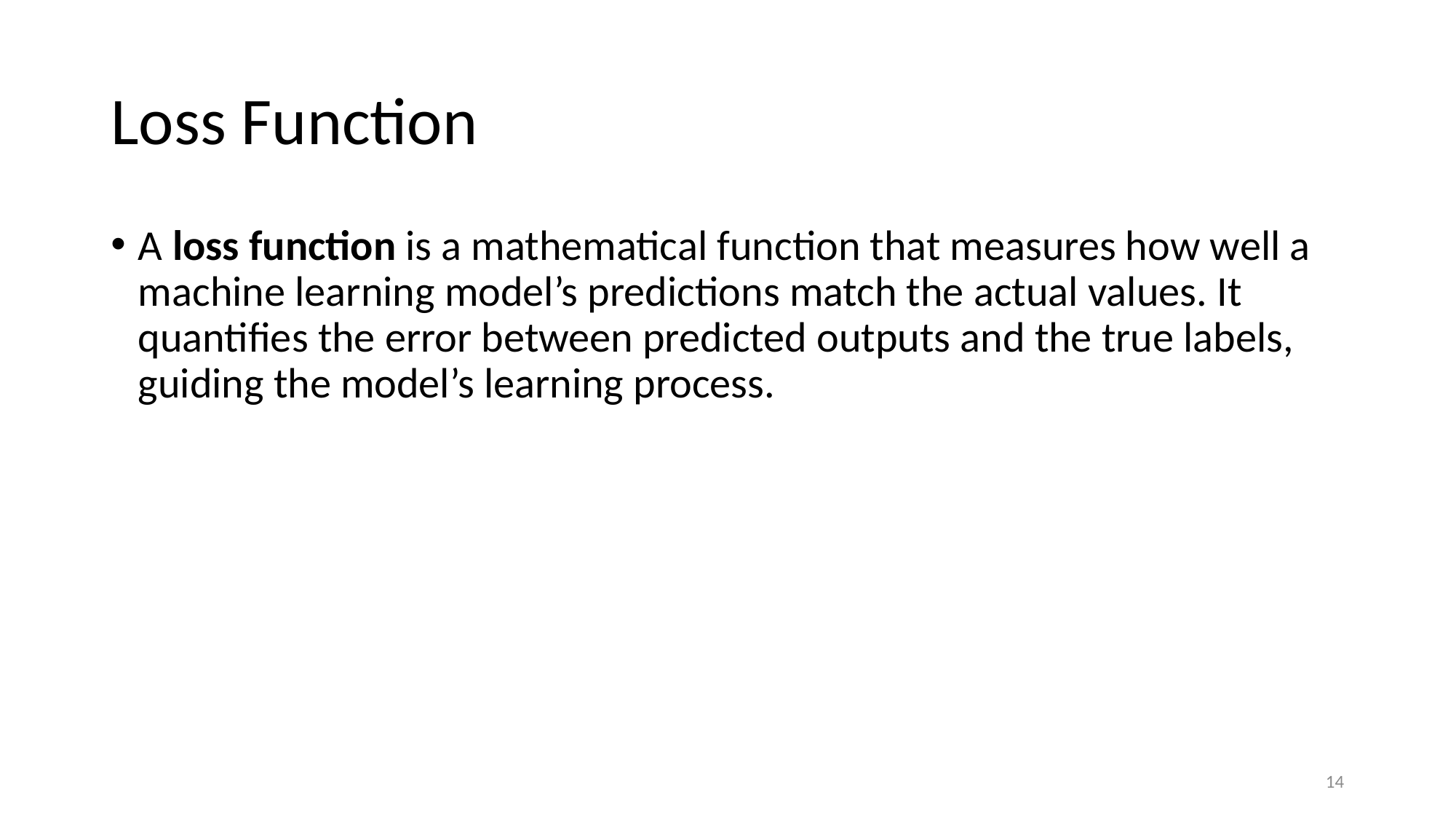

# Loss Function
A loss function is a mathematical function that measures how well a machine learning model’s predictions match the actual values. It quantifies the error between predicted outputs and the true labels, guiding the model’s learning process.
14